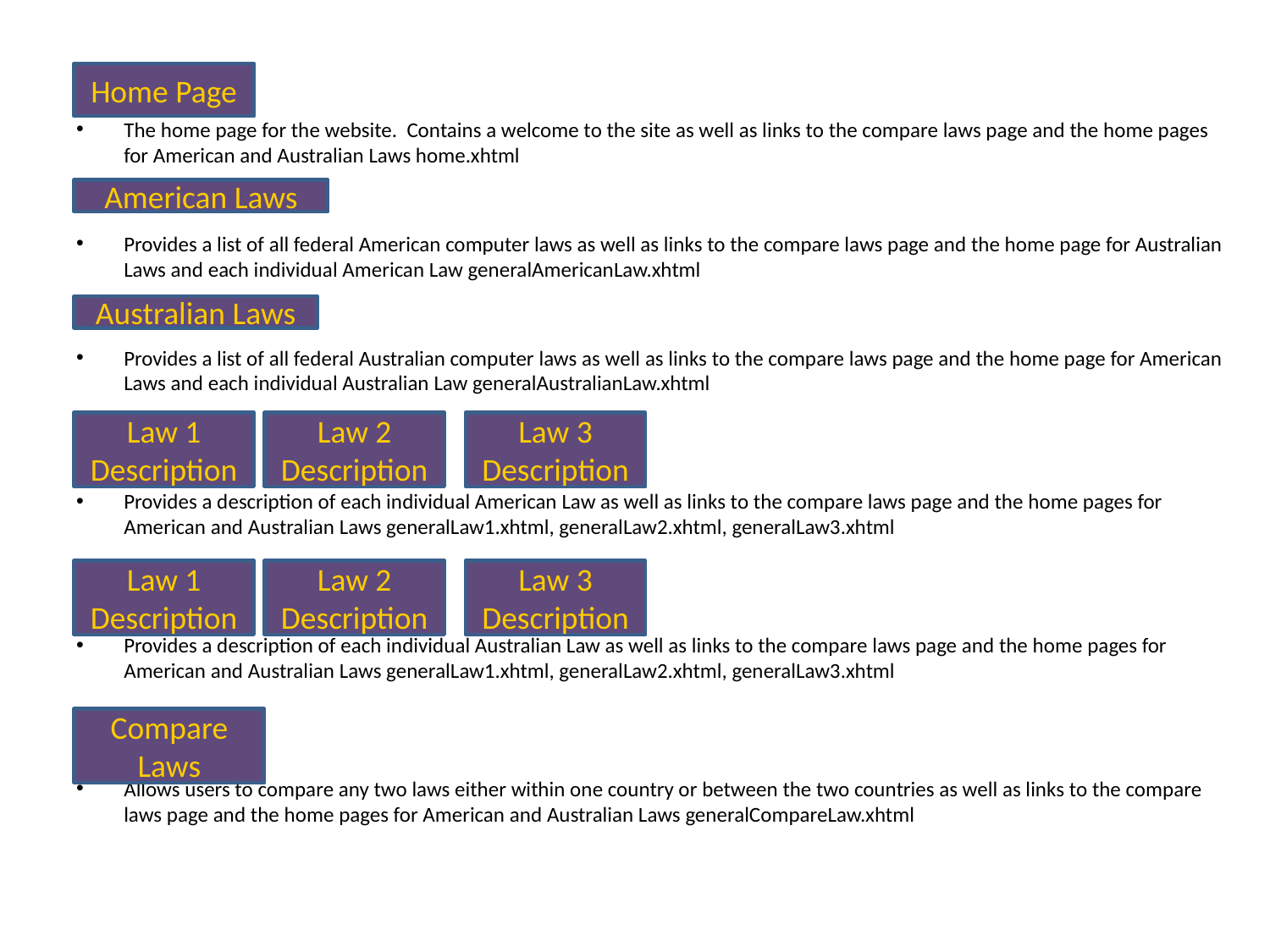

The home page for the website.  Contains a welcome to the site as well as links to the compare laws page and the home pages for American and Australian Laws home.xhtml

Provides a list of all federal American computer laws as well as links to the compare laws page and the home page for Australian Laws and each individual American Law generalAmericanLaw.xhtml

Provides a list of all federal Australian computer laws as well as links to the compare laws page and the home page for American Laws and each individual Australian Law generalAustralianLaw.xhtml

Provides a description of each individual American Law as well as links to the compare laws page and the home pages for American and Australian Laws generalLaw1.xhtml, generalLaw2.xhtml, generalLaw3.xhtml

Provides a description of each individual Australian Law as well as links to the compare laws page and the home pages for American and Australian Laws generalLaw1.xhtml, generalLaw2.xhtml, generalLaw3.xhtml

Allows users to compare any two laws either within one country or between the two countries as well as links to the compare laws page and the home pages for American and Australian Laws generalCompareLaw.xhtml
Home Page
American Laws
Australian Laws
Law 1 Description
Law 2 Description
Law 3 Description
Law 1 Description
Law 2 Description
Law 3 Description
Compare Laws